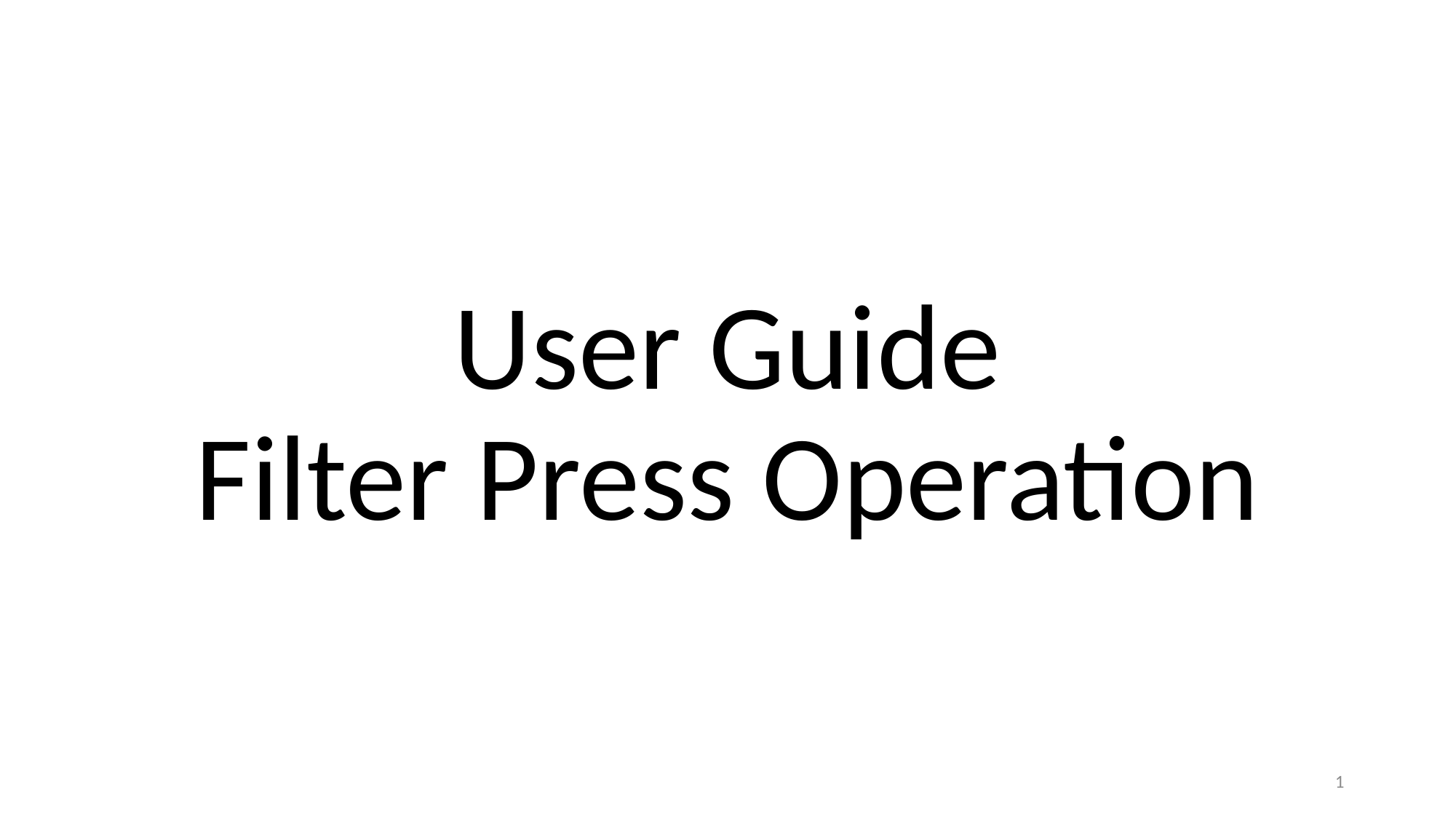

# User Guide Filter Press Operation

1